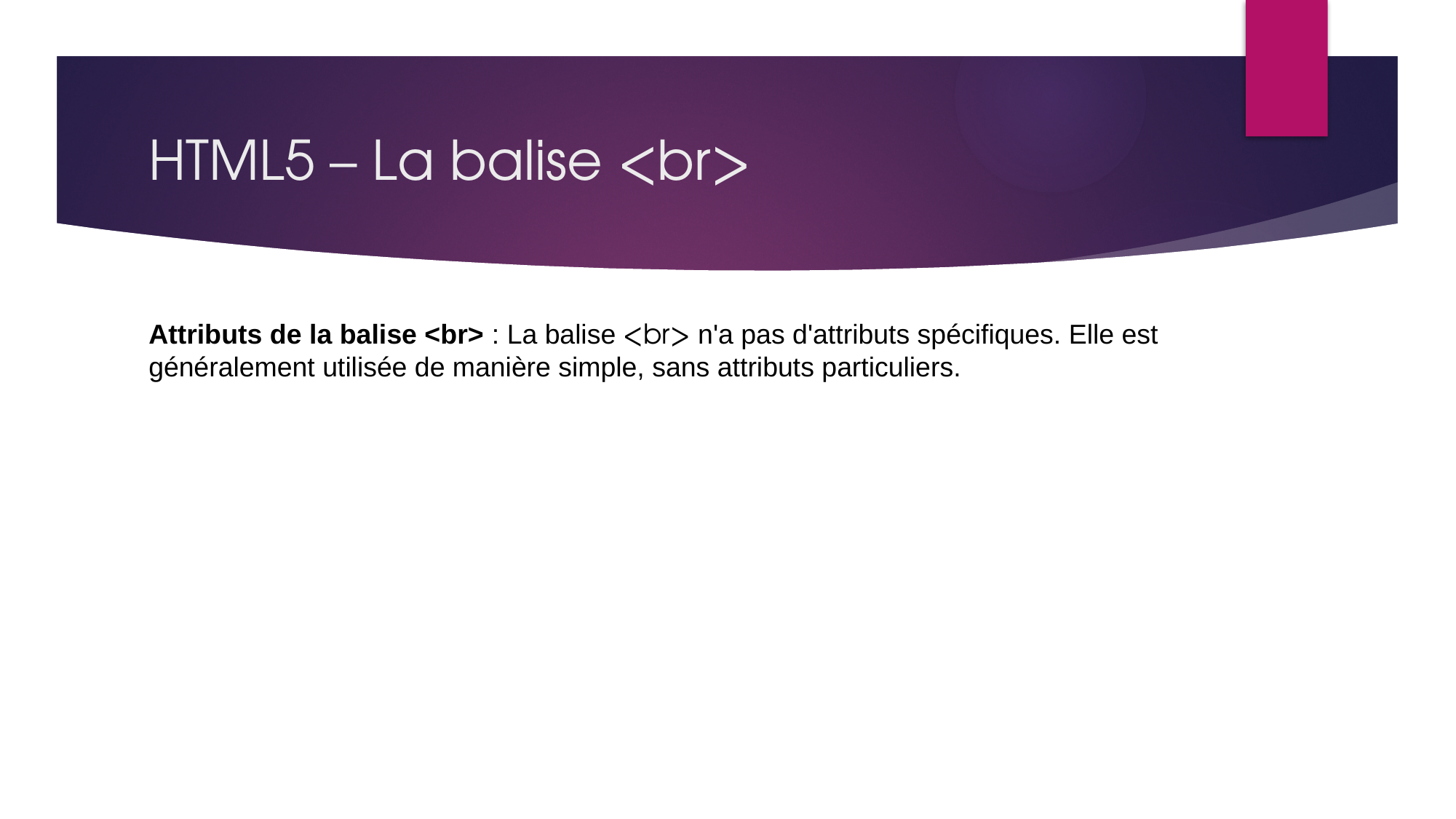

# HTML5 – La balise <br>
Attributs de la balise <br> : La balise <br> n'a pas d'attributs spécifiques. Elle est généralement utilisée de manière simple, sans attributs particuliers.